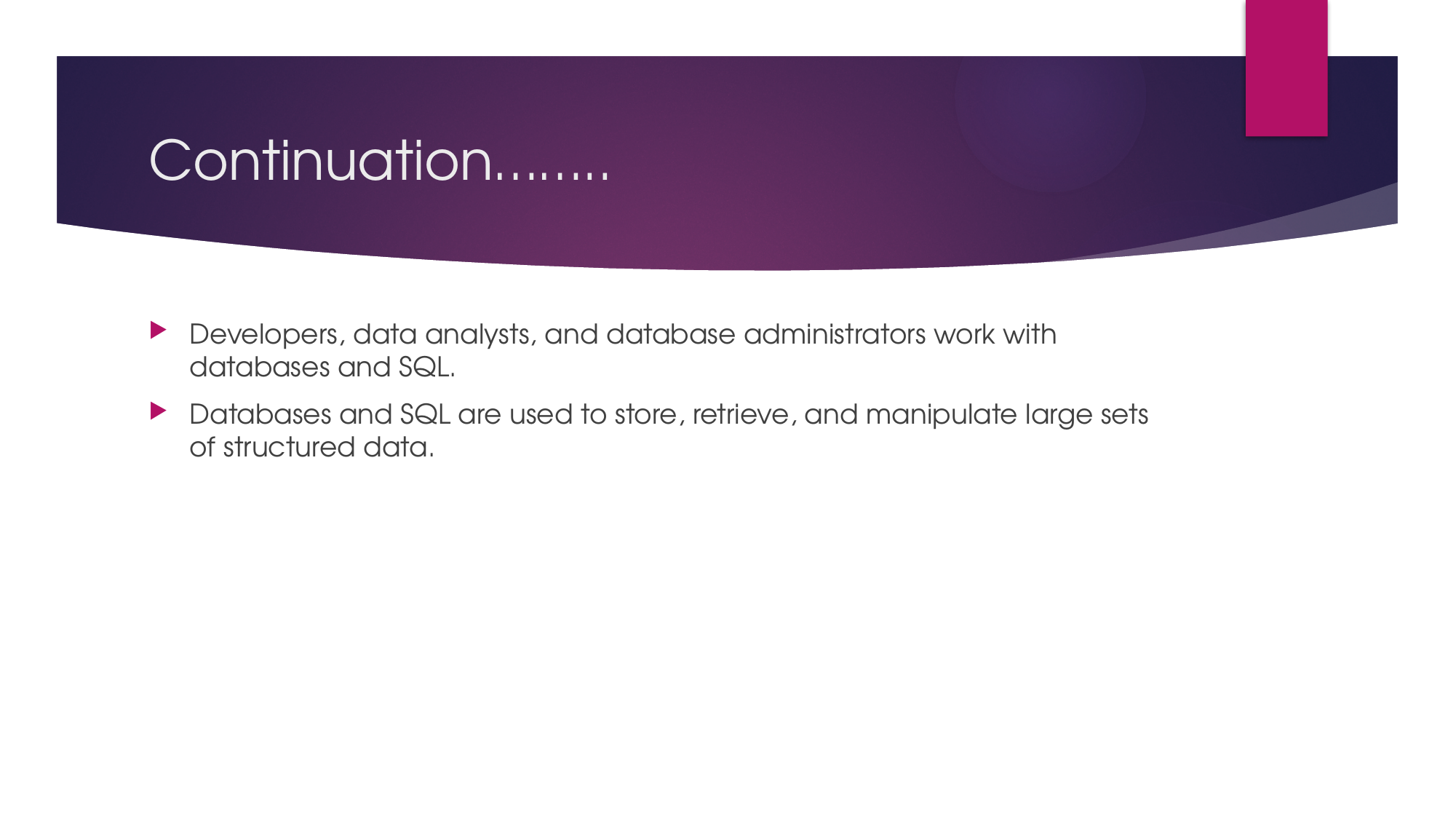

# Continuation……..
Developers, data analysts, and database administrators work with databases and SQL.
Databases and SQL are used to store, retrieve, and manipulate large sets of structured data.